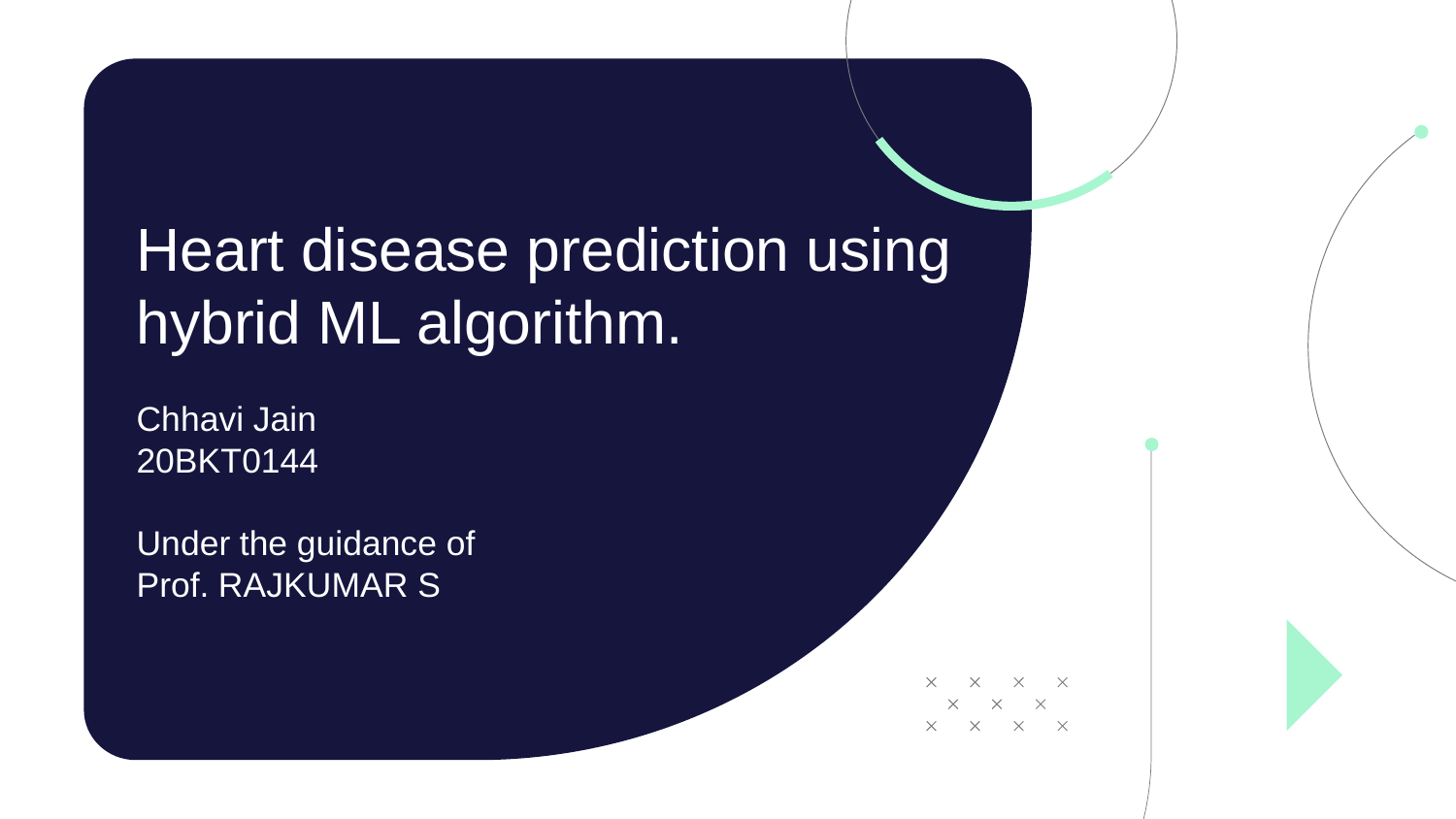

Heart disease prediction using hybrid ML algorithm.

Chhavi Jain
20BKT0144

Under the guidance of
Prof. RAJKUMAR S